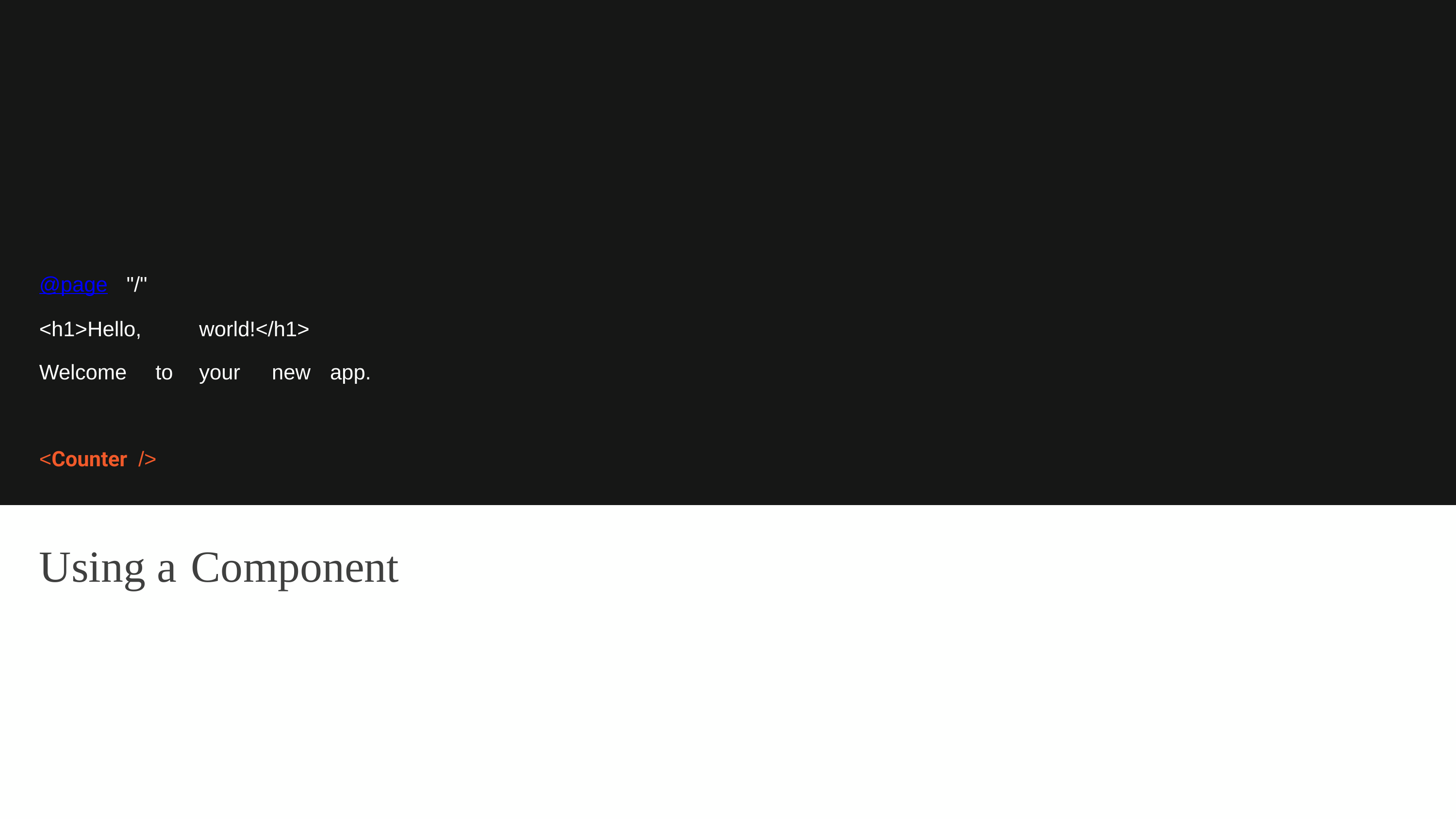

@page
"/"
<h1>Hello,
world!</h1>
Welcome
to
your
new
app.
<Counter  />

Using a Component